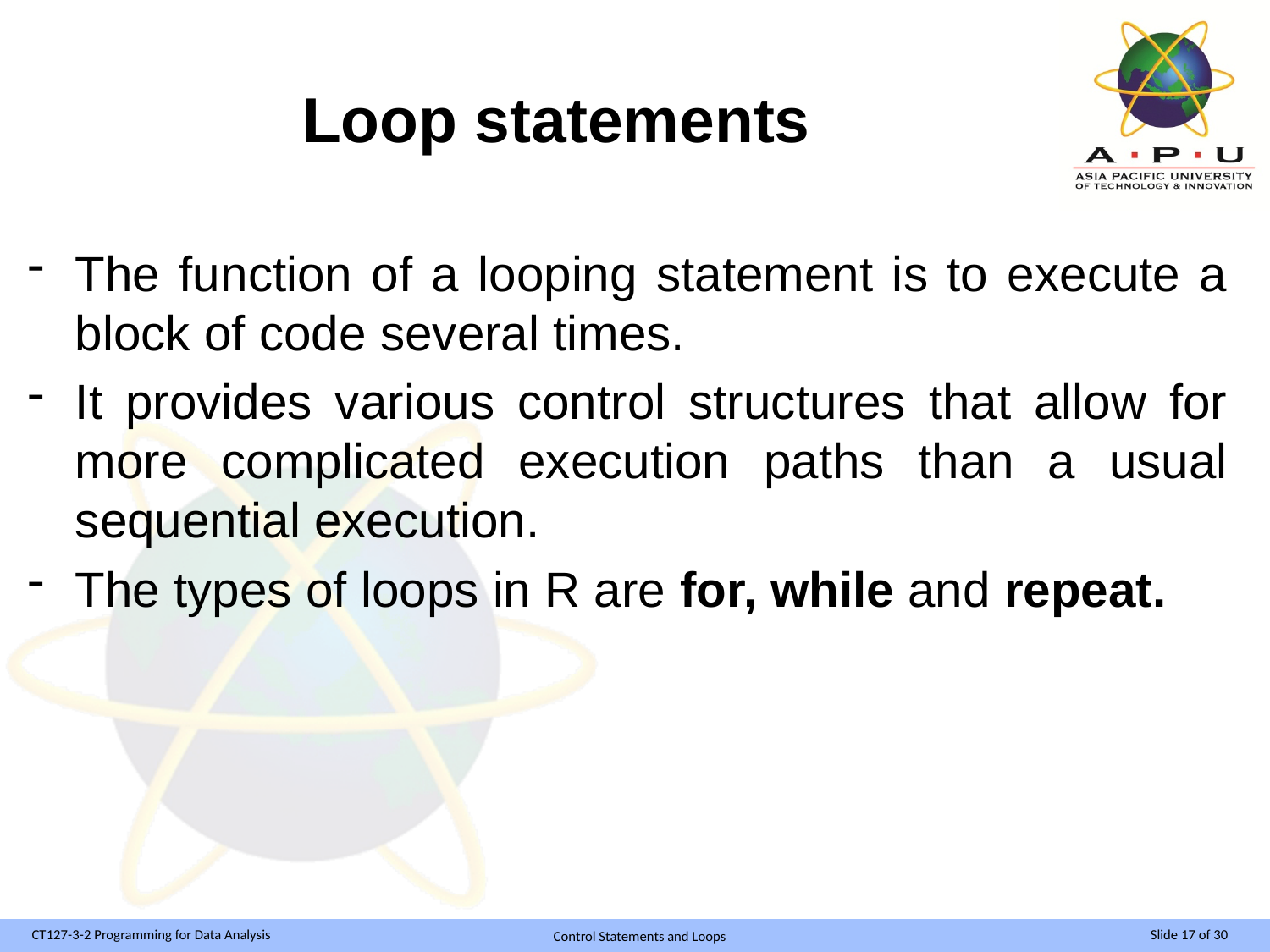

# Loop statements
The function of a looping statement is to execute a block of code several times.
It provides various control structures that allow for more complicated execution paths than a usual sequential execution.
The types of loops in R are for, while and repeat.